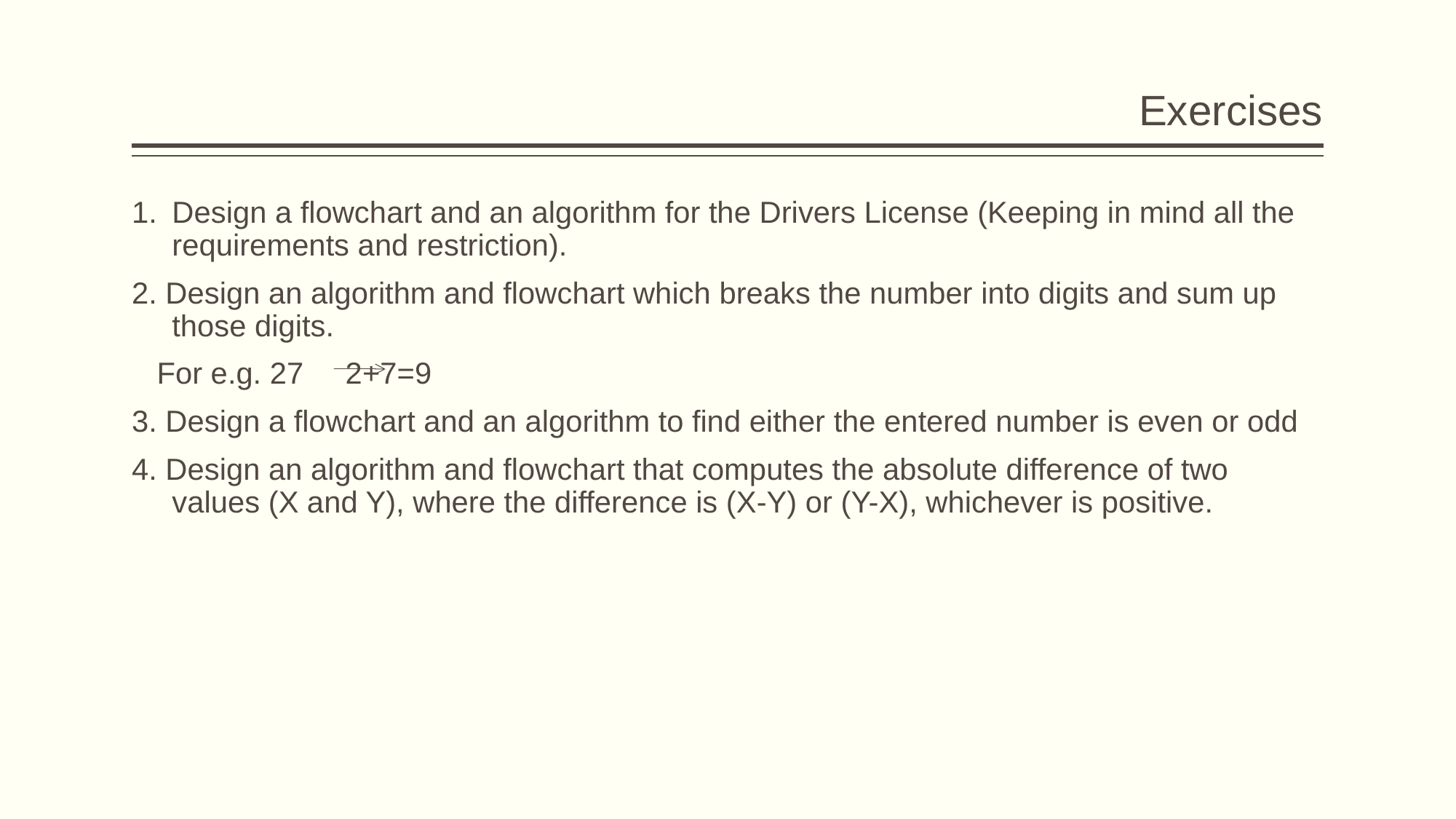

# Exercises
Design a flowchart and an algorithm for the Drivers License (Keeping in mind all the requirements and restriction).
2. Design an algorithm and flowchart which breaks the number into digits and sum up   those digits.
   For e.g. 27     2+7=9
3. Design a flowchart and an algorithm to find either the entered number is even or odd
4. Design an algorithm and flowchart that computes the absolute difference of two     values (X and Y), where the difference is (X-Y) or (Y-X), whichever is positive.